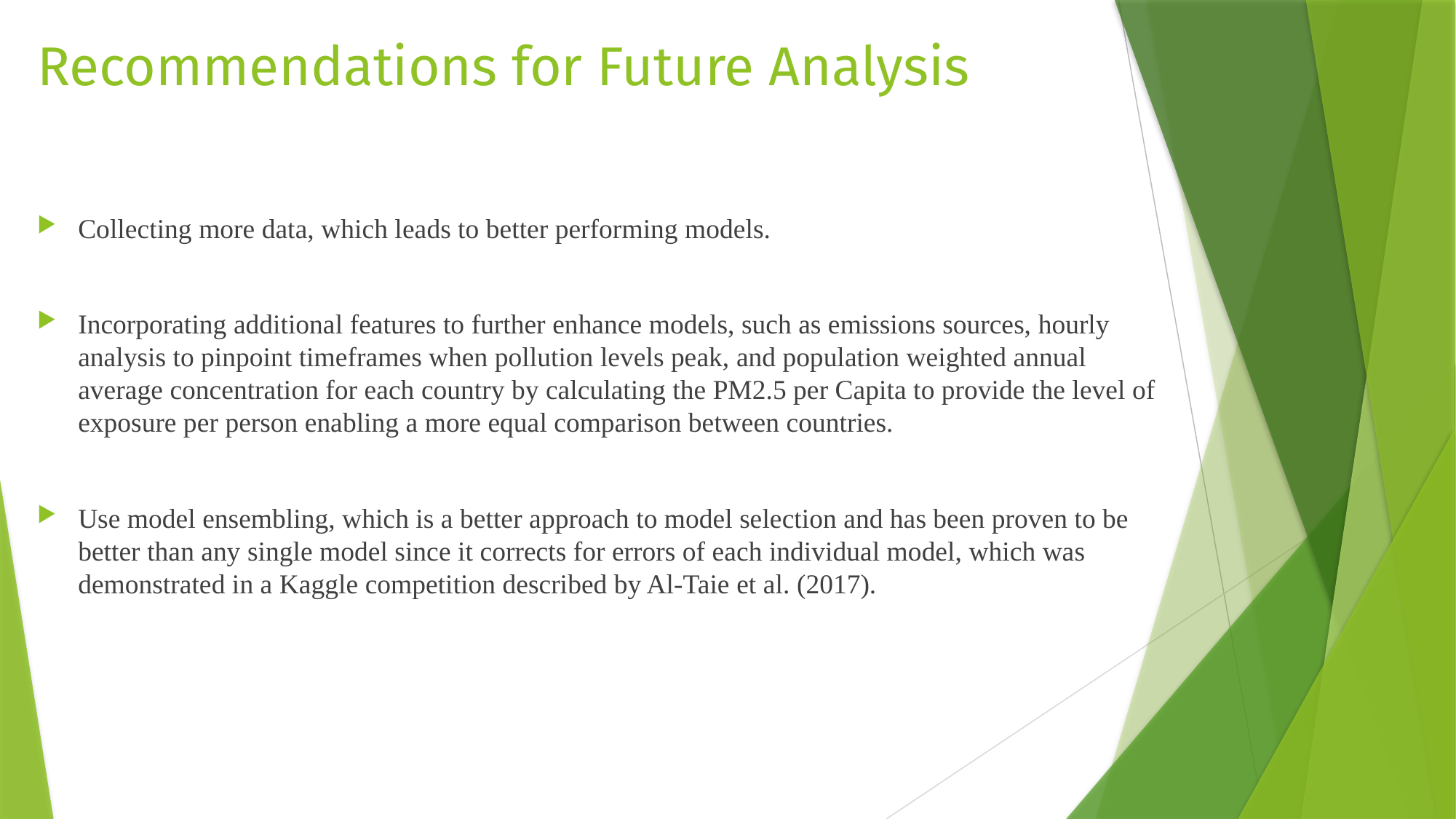

# Recommendations for Future Analysis

Collecting more data, which leads to better performing models.

Incorporating additional features to further enhance models, such as emissions sources, hourly analysis to pinpoint timeframes when pollution levels peak, and population weighted annual average concentration for each country by calculating the PM2.5 per Capita to provide the level of exposure per person enabling a more equal comparison between countries.

Use model ensembling, which is a better approach to model selection and has been proven to be better than any single model since it corrects for errors of each individual model, which was demonstrated in a Kaggle competition described by Al-Taie et al. (2017).